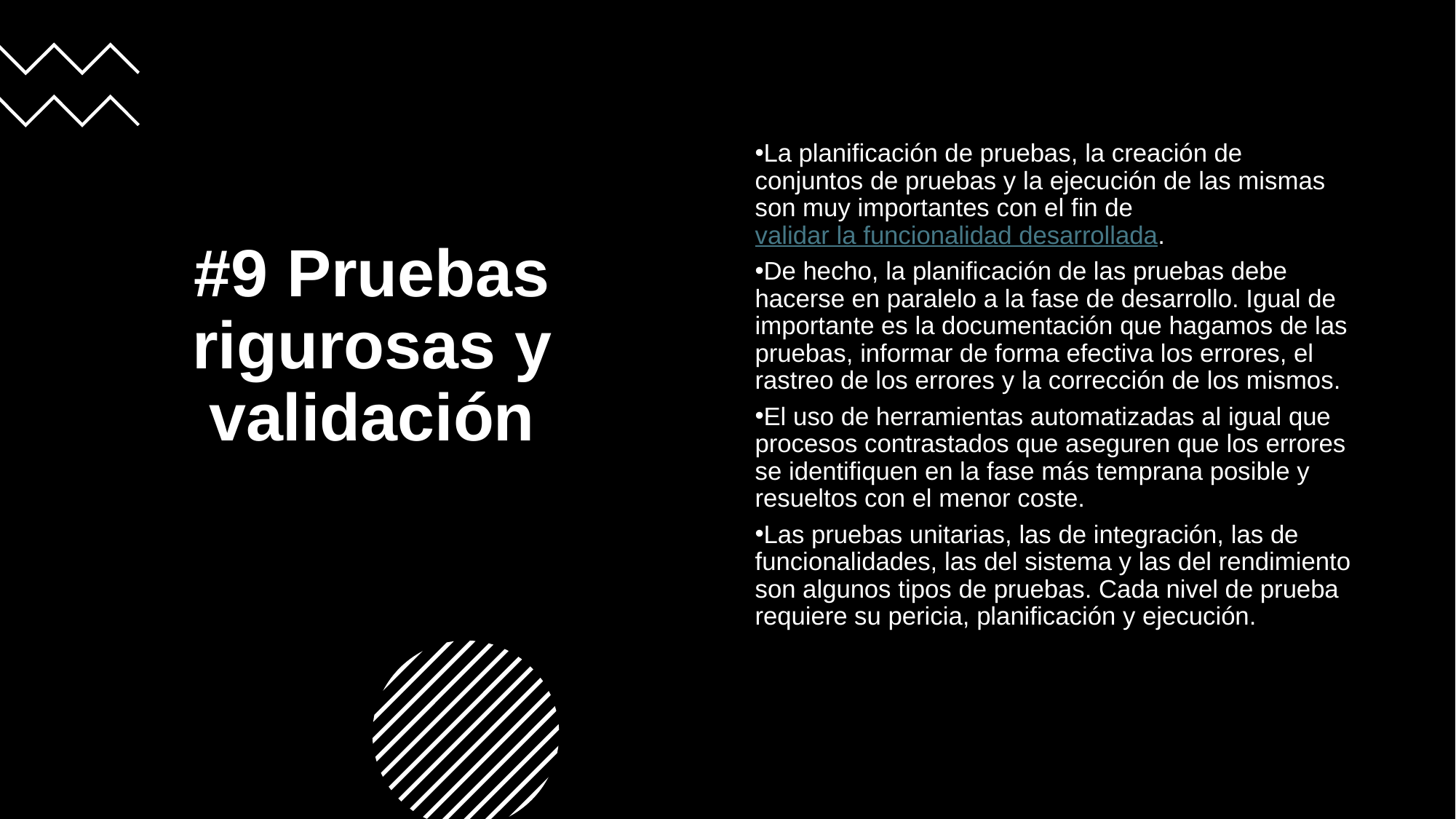

#9 Pruebas rigurosas y validación

La planificación de pruebas, la creación de conjuntos de pruebas y la ejecución de las mismas son muy importantes con el fin de validar la funcionalidad desarrollada.
De hecho, la planificación de las pruebas debe hacerse en paralelo a la fase de desarrollo. Igual de importante es la documentación que hagamos de las pruebas, informar de forma efectiva los errores, el rastreo de los errores y la corrección de los mismos.
El uso de herramientas automatizadas al igual que procesos contrastados que aseguren que los errores se identifiquen en la fase más temprana posible y resueltos con el menor coste.
Las pruebas unitarias, las de integración, las de funcionalidades, las del sistema y las del rendimiento son algunos tipos de pruebas. Cada nivel de prueba requiere su pericia, planificación y ejecución.